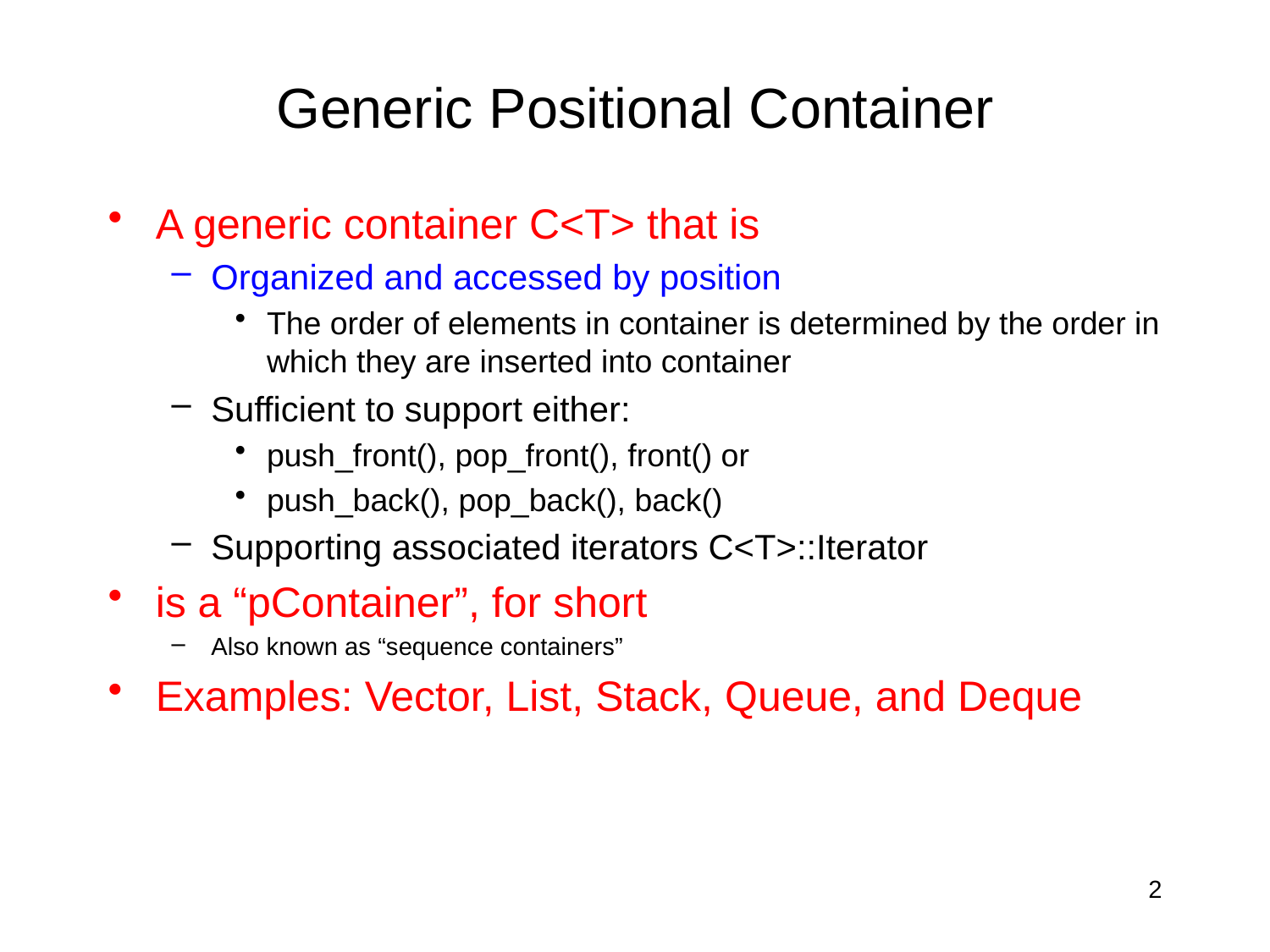

# Generic Positional Container
A generic container C<T> that is
Organized and accessed by position
The order of elements in container is determined by the order in which they are inserted into container
Sufficient to support either:
push_front(), pop_front(), front() or
push_back(), pop_back(), back()
Supporting associated iterators C<T>::Iterator
is a “pContainer”, for short
Also known as “sequence containers”
Examples: Vector, List, Stack, Queue, and Deque

2